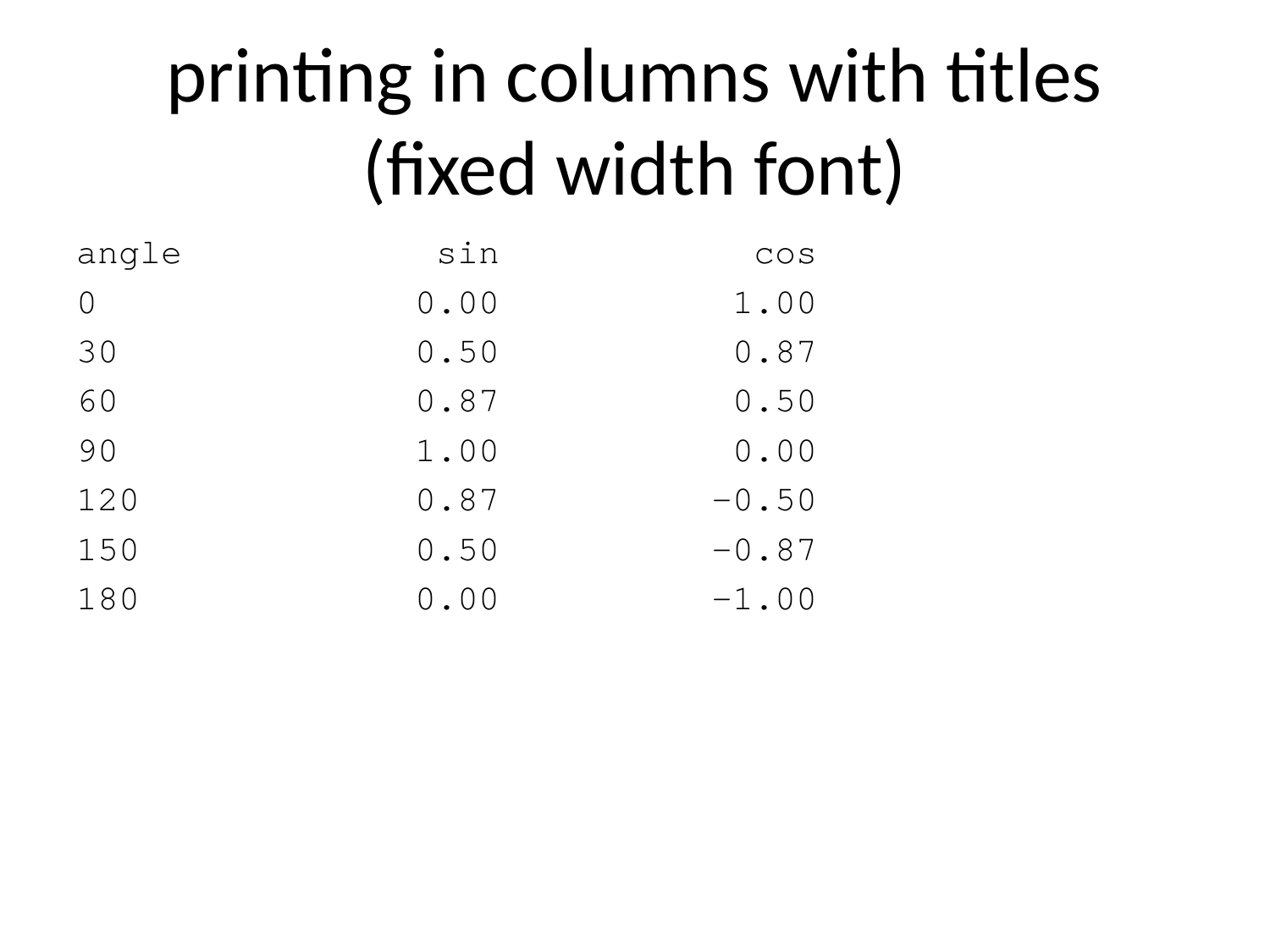

# printing in columns with titles (fixed width font)
angle            sin            cos
0               0.00           1.00
30              0.50           0.87
60              0.87           0.50
90              1.00           0.00
120             0.87          -0.50
150             0.50          -0.87
180             0.00          -1.00